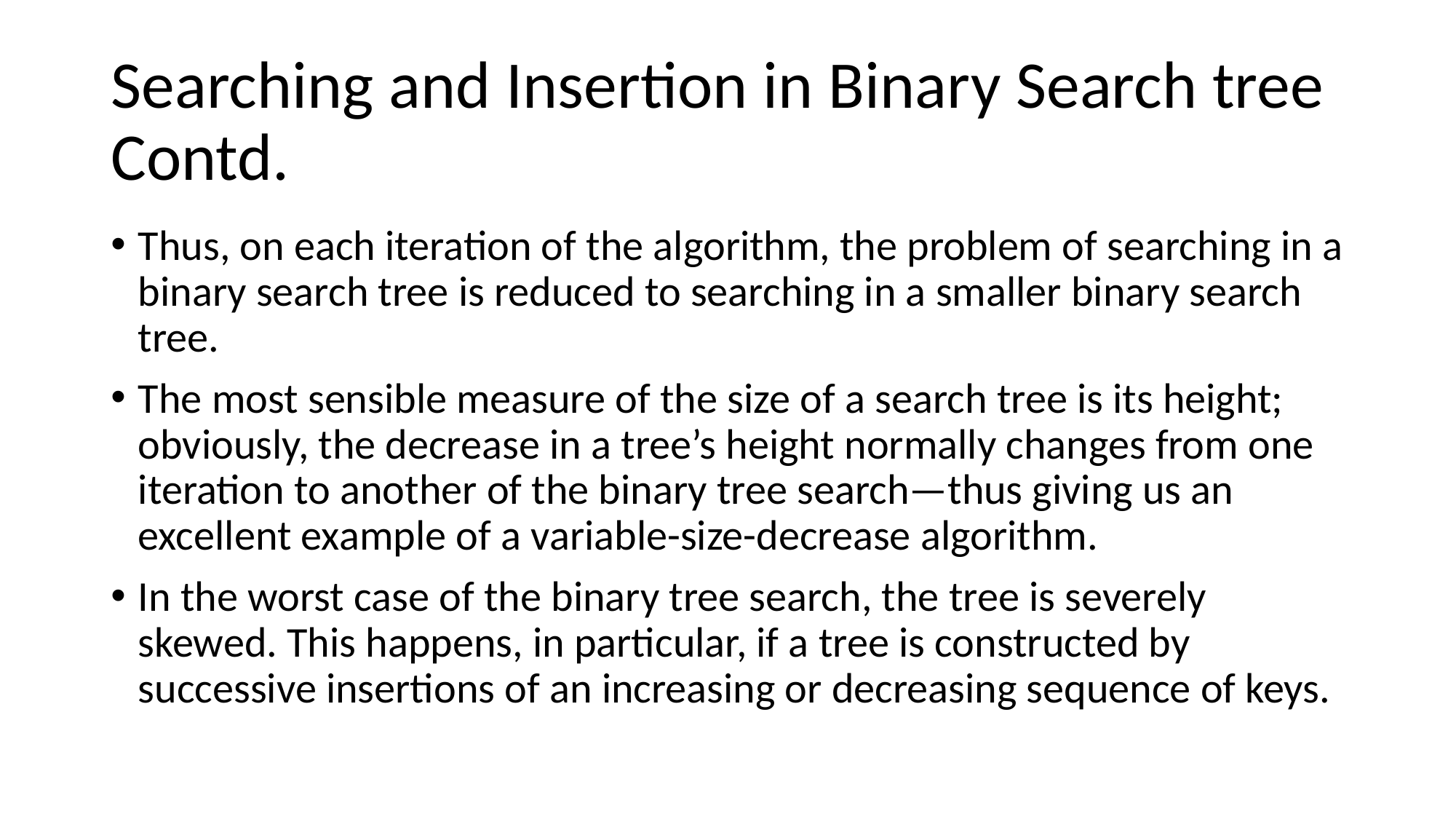

# Searching and Insertion in Binary Search tree Contd.
Thus, on each iteration of the algorithm, the problem of searching in a binary search tree is reduced to searching in a smaller binary search tree.
The most sensible measure of the size of a search tree is its height; obviously, the decrease in a tree’s height normally changes from one iteration to another of the binary tree search—thus giving us an excellent example of a variable-size-decrease algorithm.
In the worst case of the binary tree search, the tree is severely skewed. This happens, in particular, if a tree is constructed by successive insertions of an increasing or decreasing sequence of keys.